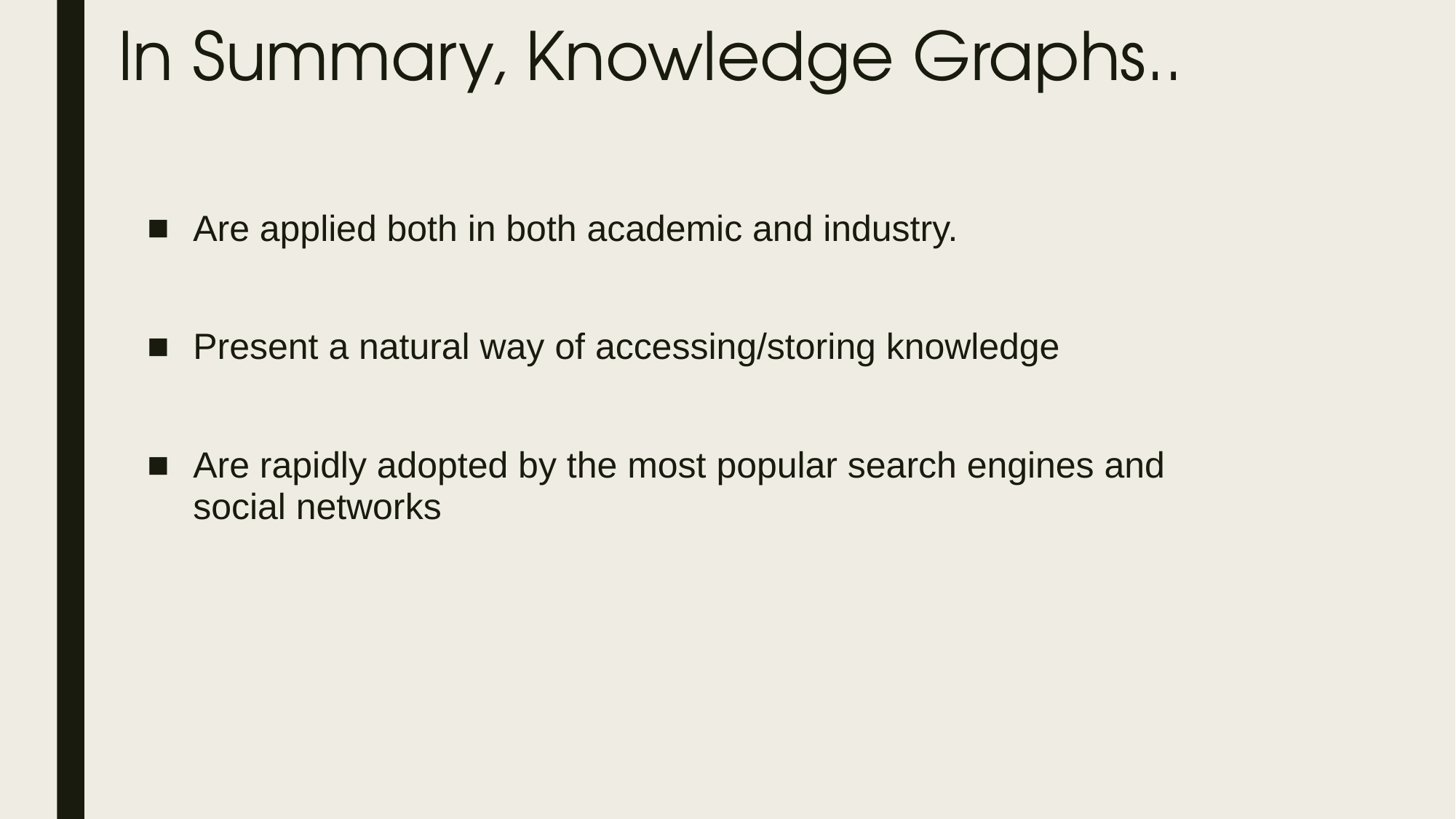

# In Summary, Knowledge Graphs..
Are applied both in both academic and industry.

Present a natural way of accessing/storing knowledge

Are rapidly adopted by the most popular search engines and social networks